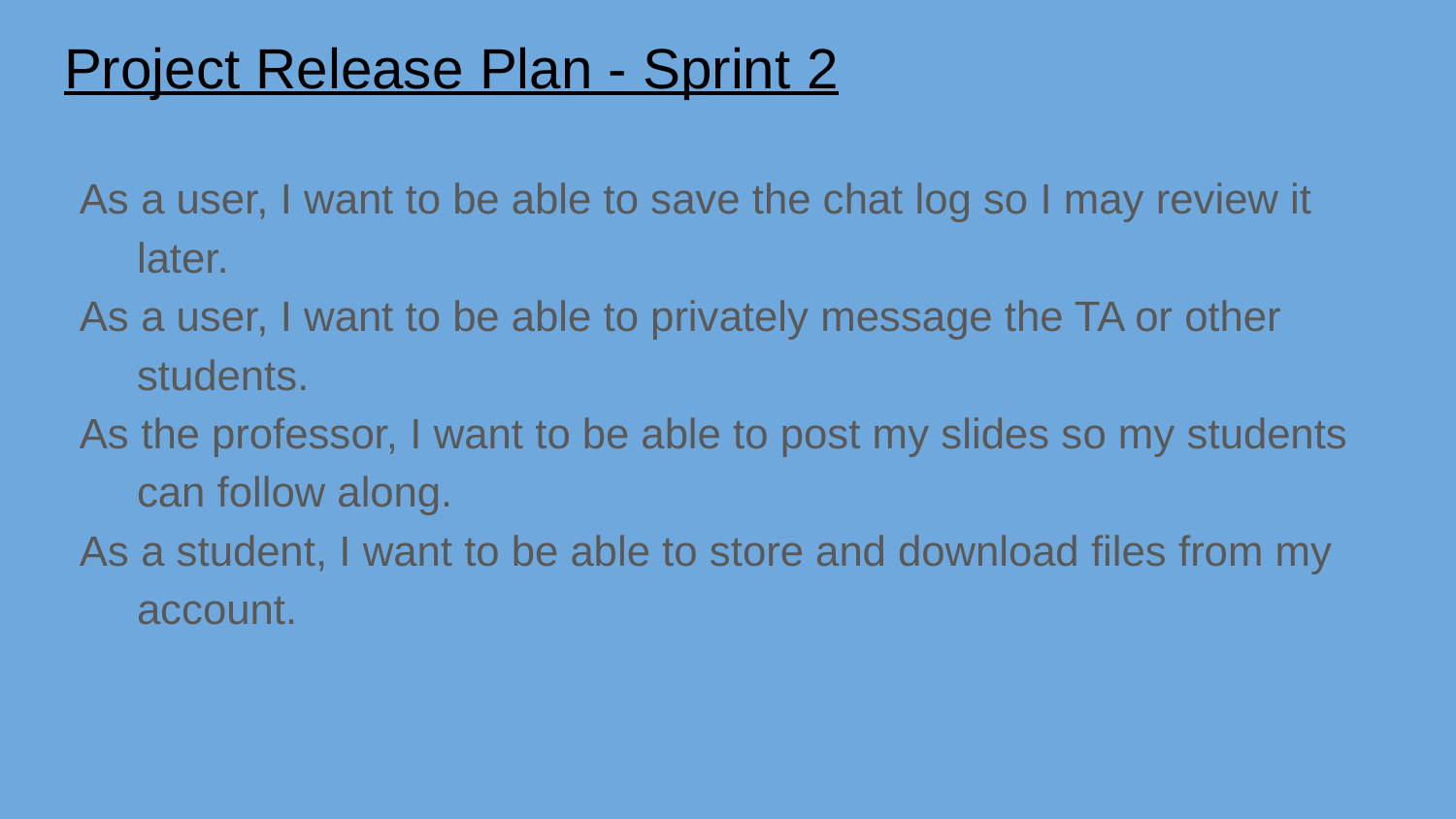

# Project Release Plan - Sprint 2
As a user, I want to be able to save the chat log so I may review it later.
As a user, I want to be able to privately message the TA or other students.
As the professor, I want to be able to post my slides so my students can follow along.
As a student, I want to be able to store and download files from my account.